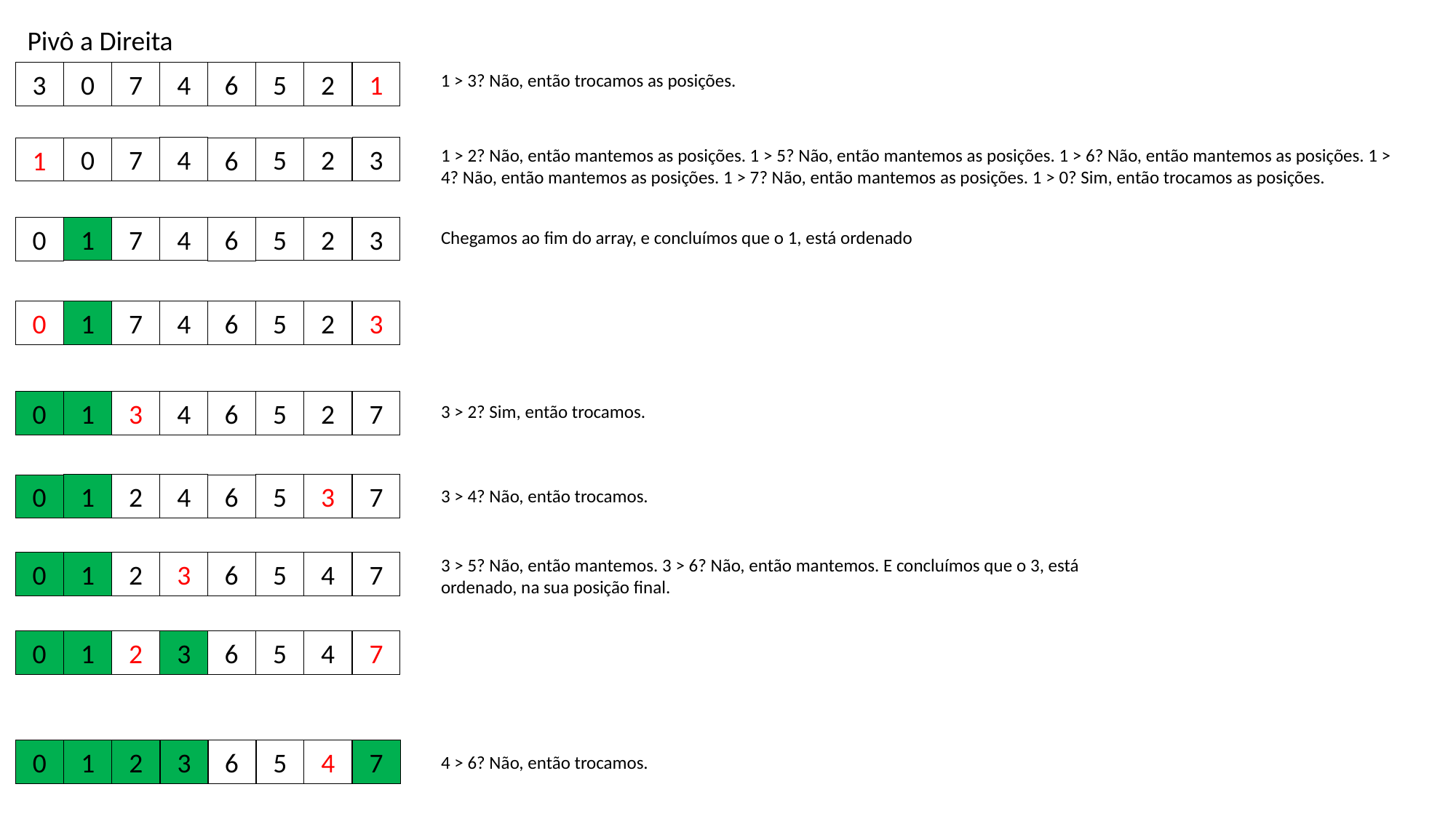

Pivô a Direita
4
1
0
5
7
2
3
6
1 > 3? Não, então trocamos as posições.
4
3
0
5
7
2
1
6
1 > 2? Não, então mantemos as posições. 1 > 5? Não, então mantemos as posições. 1 > 6? Não, então mantemos as posições. 1 > 4? Não, então mantemos as posições. 1 > 7? Não, então mantemos as posições. 1 > 0? Sim, então trocamos as posições.
4
3
1
5
7
2
0
6
Chegamos ao fim do array, e concluímos que o 1, está ordenado
4
3
1
5
7
2
0
6
4
7
1
5
3
2
0
6
3 > 2? Sim, então trocamos.
4
7
1
5
2
3
0
6
3 > 4? Não, então trocamos.
3 > 5? Não, então mantemos. 3 > 6? Não, então mantemos. E concluímos que o 3, está ordenado, na sua posição final.
3
7
1
5
2
4
0
6
3
7
1
5
2
4
0
6
3
7
1
5
2
4
0
6
4 > 6? Não, então trocamos.